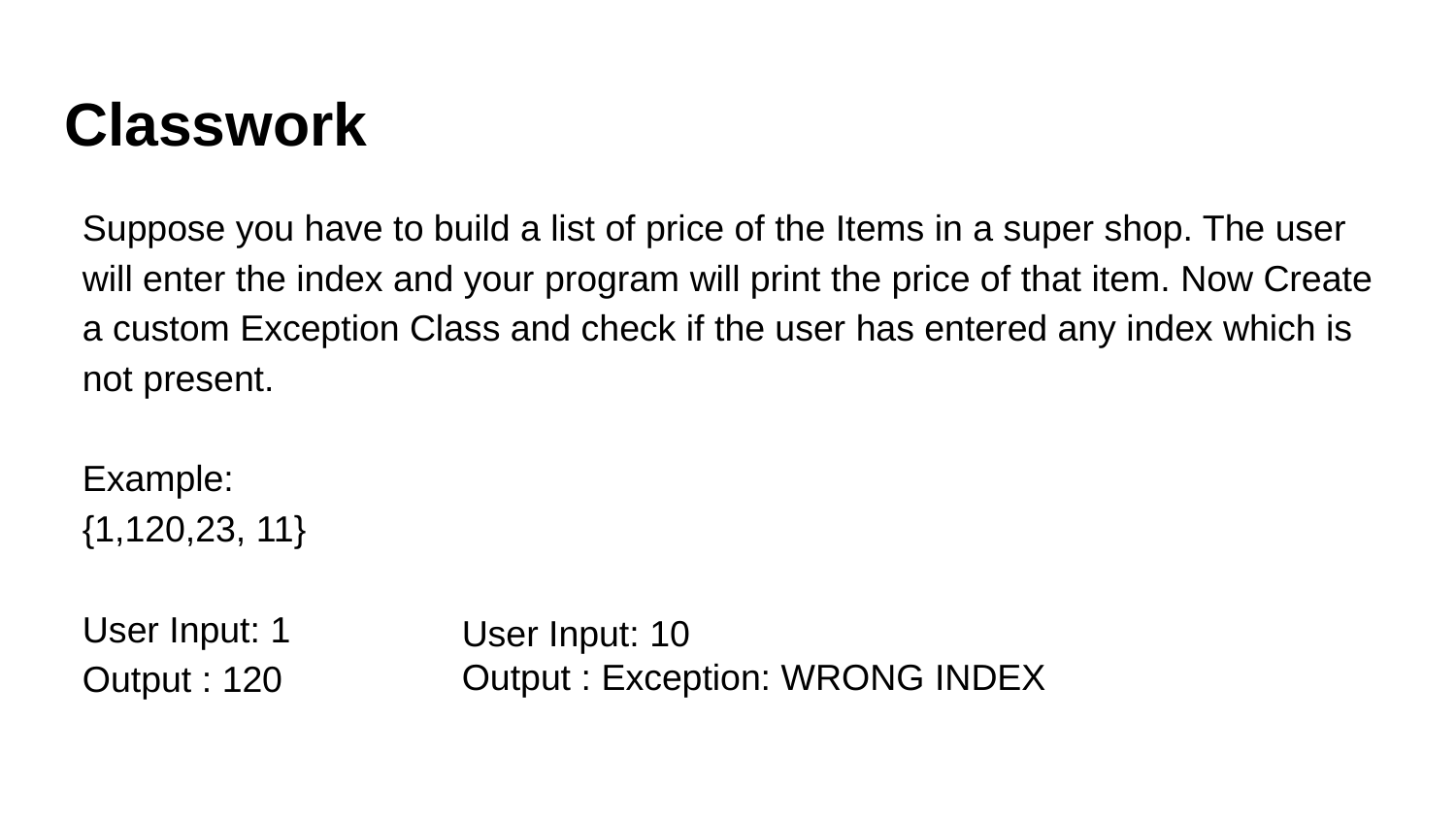

# Classwork
Suppose you have to build a list of price of the Items in a super shop. The user will enter the index and your program will print the price of that item. Now Create a custom Exception Class and check if the user has entered any index which is not present.

Example:
{1,120,23, 11}

User Input: 1
Output : 120
User Input: 10
Output : Exception: WRONG INDEX